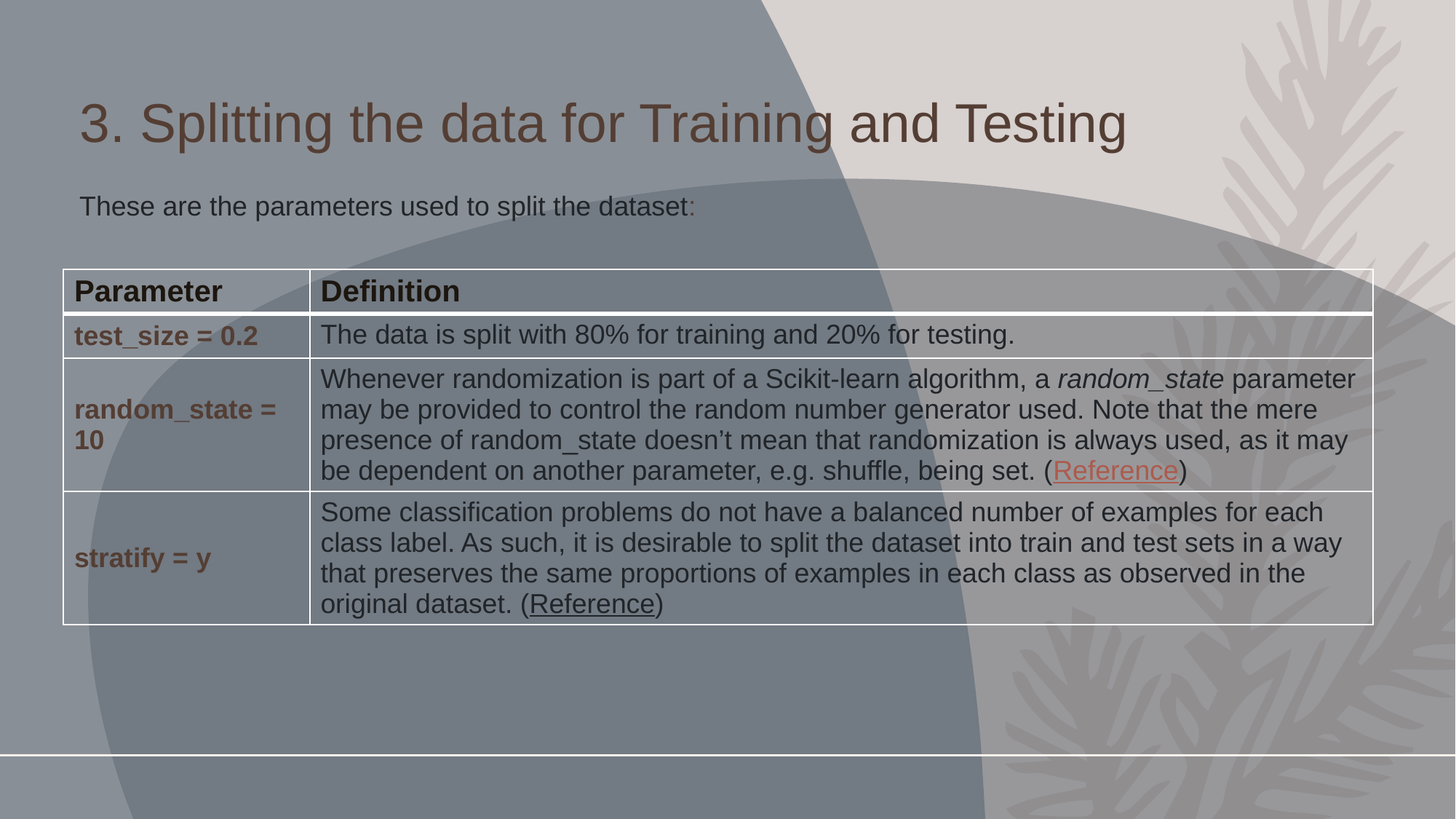

# 3. Splitting the data for Training and Testing
These are the parameters used to split the dataset:
| Parameter | Definition |
| --- | --- |
| test\_size = 0.2 | The data is split with 80% for training and 20% for testing. |
| random\_state = 10 | Whenever randomization is part of a Scikit-learn algorithm, a random\_state parameter may be provided to control the random number generator used. Note that the mere presence of random\_state doesn’t mean that randomization is always used, as it may be dependent on another parameter, e.g. shuffle, being set. (Reference) |
| stratify = y | Some classification problems do not have a balanced number of examples for each class label. As such, it is desirable to split the dataset into train and test sets in a way that preserves the same proportions of examples in each class as observed in the original dataset. (Reference) |